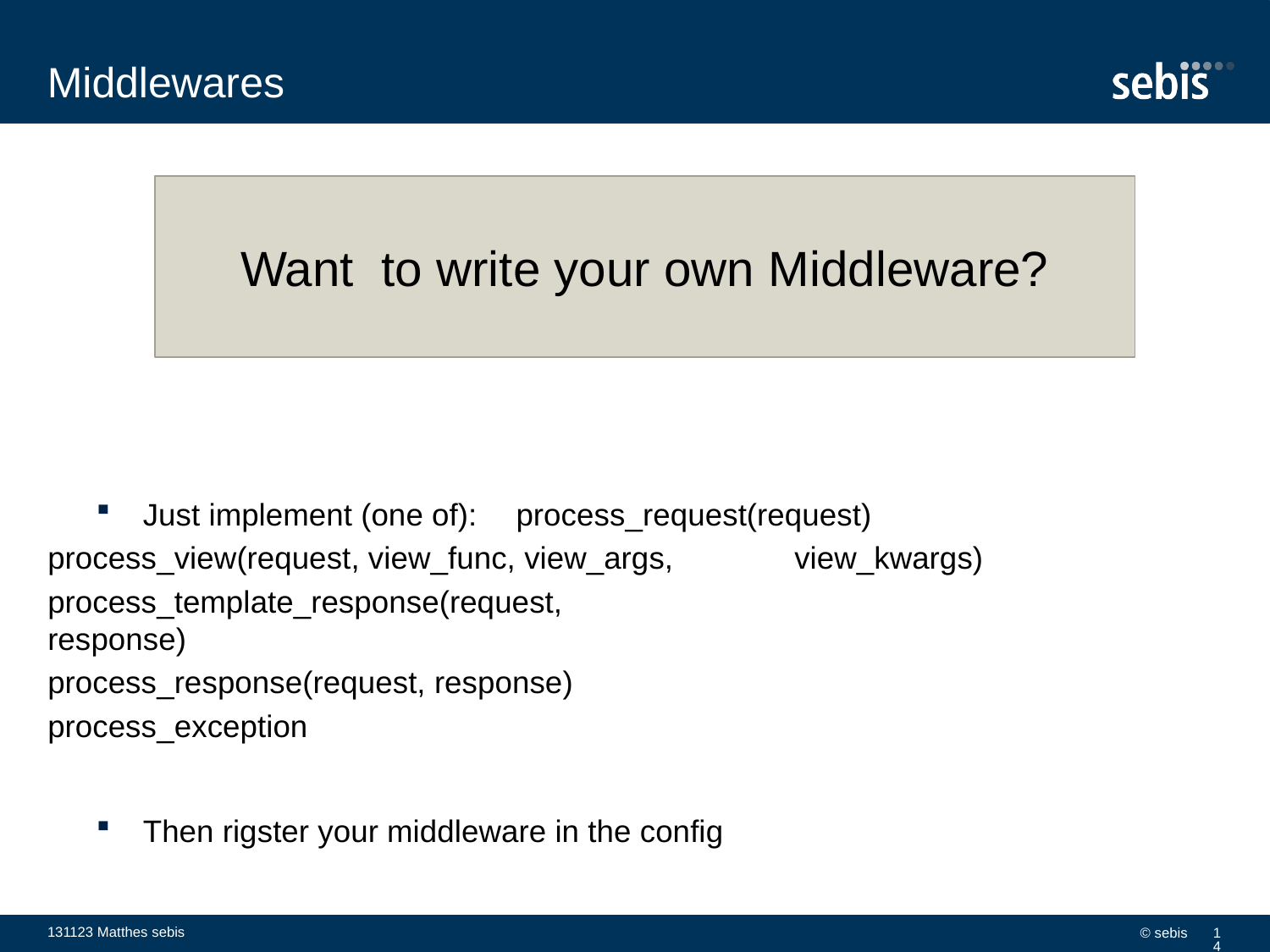

# Middlewares

Just implement (one of):	process_request(request)
					process_view(request, view_func, view_args, 					view_kwargs)
					process_template_response(request,
					response)
					process_response(request, response)
					process_exception

Then rigster your middleware in the config
Want  to write your own Middleware?
131123 Matthes sebis
© sebis
14